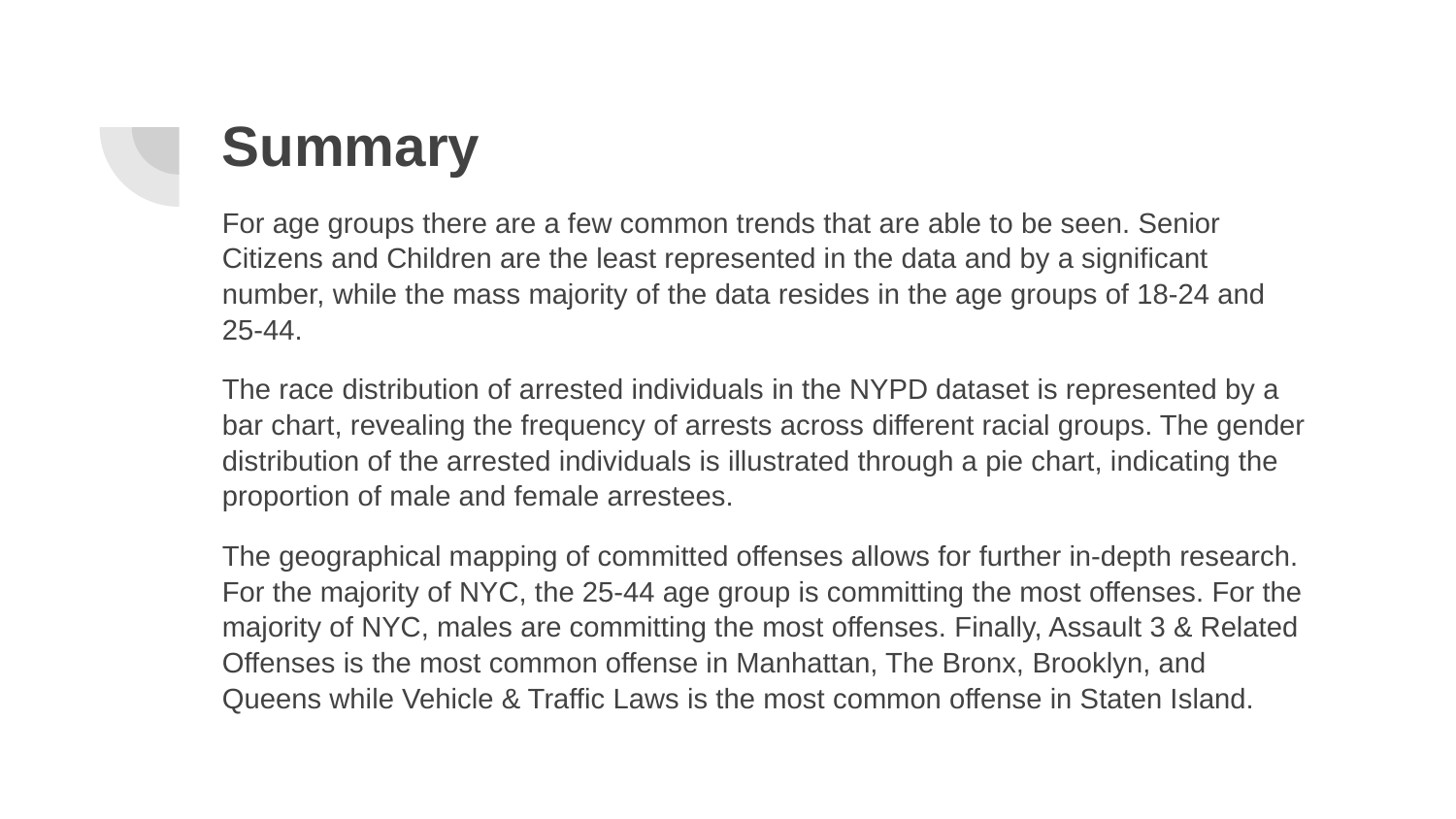

# Summary
For age groups there are a few common trends that are able to be seen. Senior Citizens and Children are the least represented in the data and by a significant number, while the mass majority of the data resides in the age groups of 18-24 and 25-44.
The race distribution of arrested individuals in the NYPD dataset is represented by a bar chart, revealing the frequency of arrests across different racial groups. The gender distribution of the arrested individuals is illustrated through a pie chart, indicating the proportion of male and female arrestees.
The geographical mapping of committed offenses allows for further in-depth research. For the majority of NYC, the 25-44 age group is committing the most offenses. For the majority of NYC, males are committing the most offenses. Finally, Assault 3 & Related Offenses is the most common offense in Manhattan, The Bronx, Brooklyn, and Queens while Vehicle & Traffic Laws is the most common offense in Staten Island.